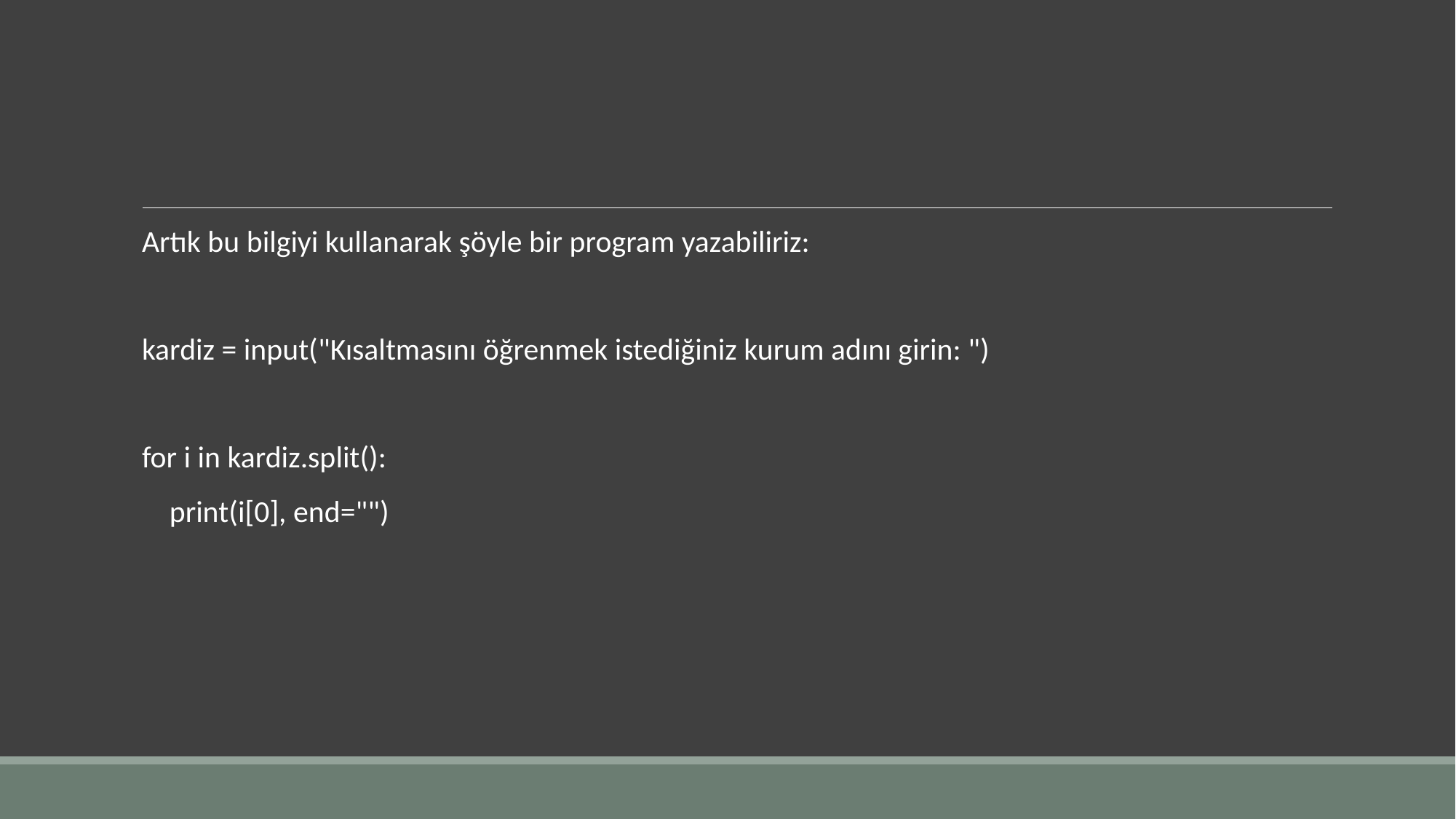

#
Artık bu bilgiyi kullanarak şöyle bir program yazabiliriz:

kardiz = input("Kısaltmasını öğrenmek istediğiniz kurum adını girin: ")

for i in kardiz.split():
    print(i[0], end="")